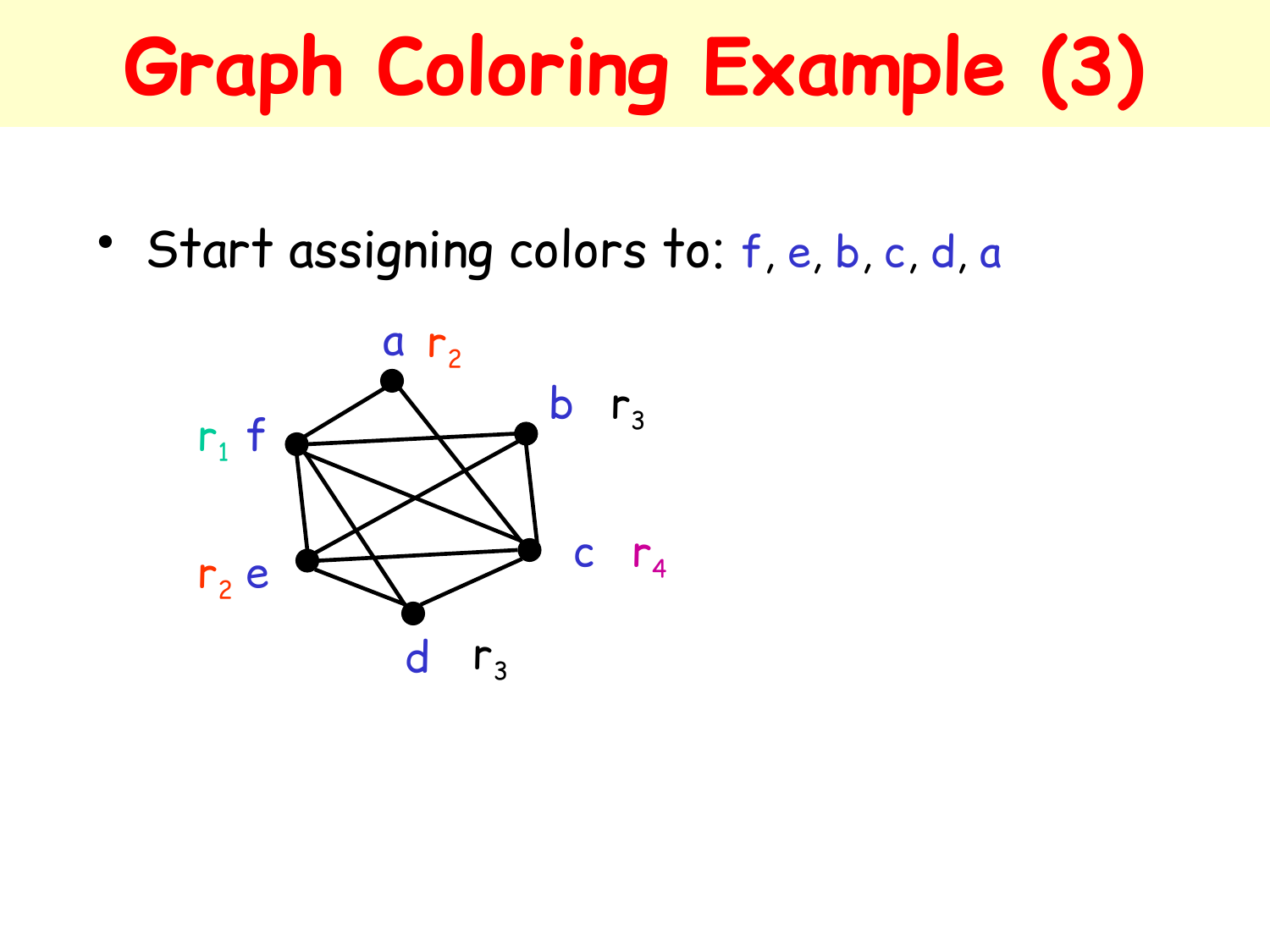

# Graph Coloring Example (3)
Start assigning colors to: f, e, b, c, d, a
a

r2
b

r3
r1
f

c

d
e

r4
r2
r3